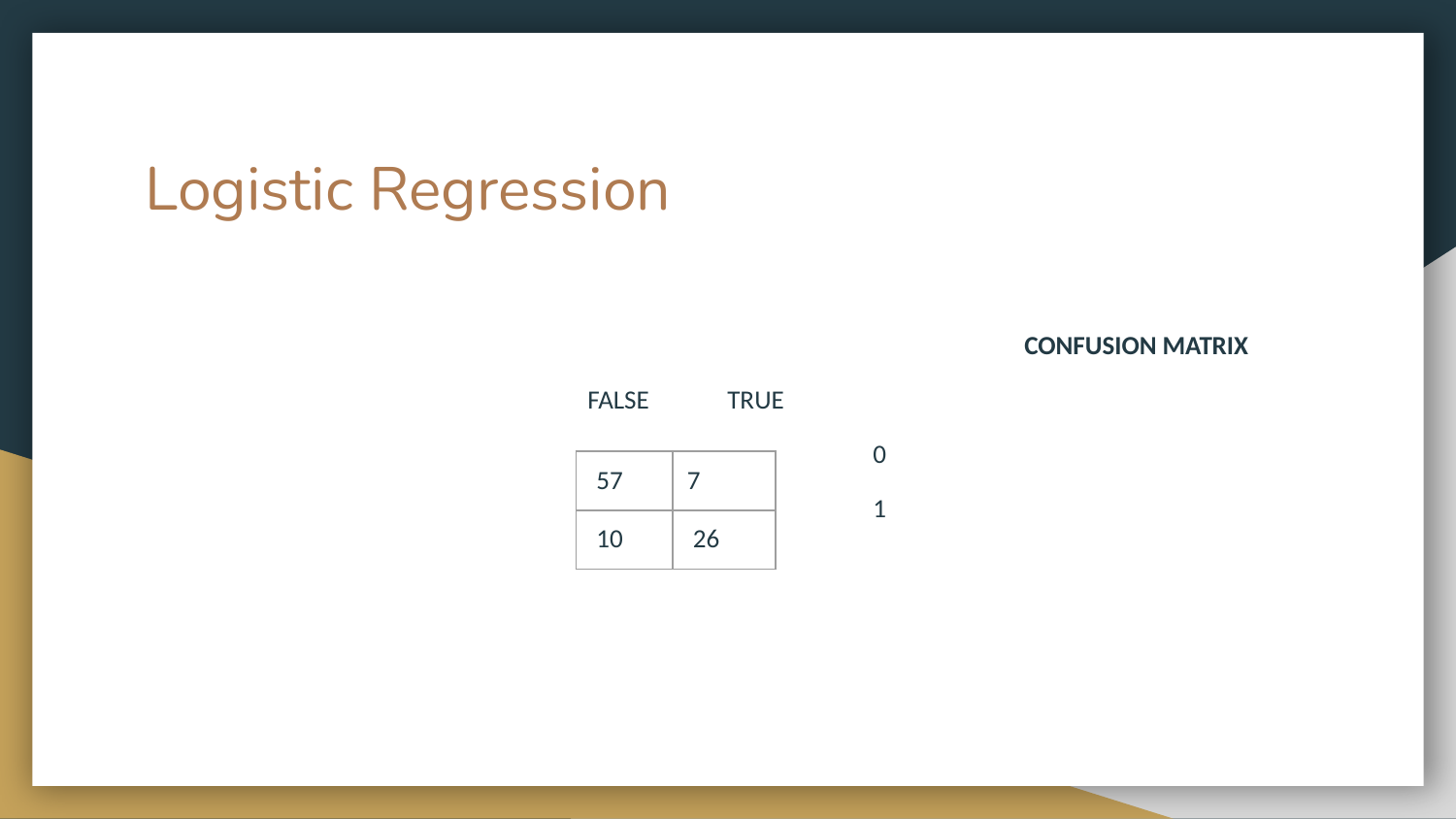

# Logistic Regression
   						 CONFUSION MATRIX
 FALSE 	TRUE
 					0
  					1

| 57 | 7 |
| --- | --- |
| 10 | 26 |